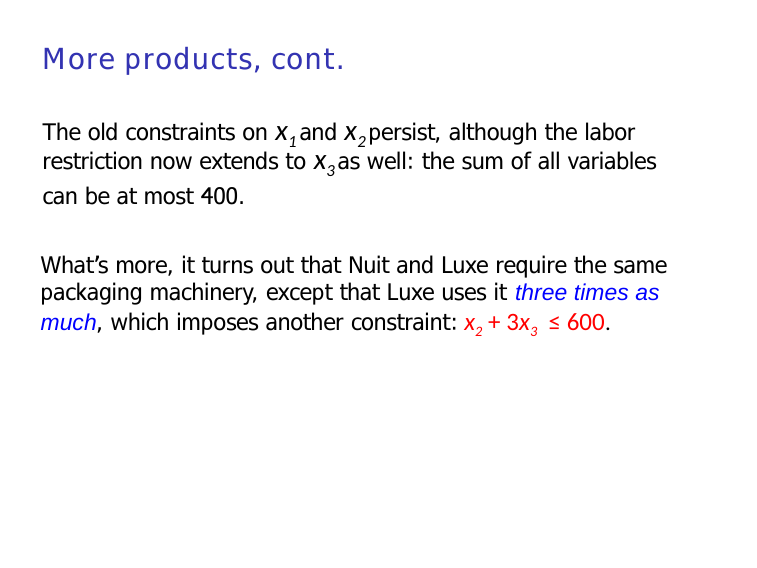

# More products, cont.
The old constraints on x1 and x2 persist, although the labor restriction now extends to x3 as well: the sum of all variables can be at most 400.

What’s more, it turns out that Nuit and Luxe require the same packaging machinery, except that Luxe uses it three times as much, which imposes another constraint: x2 + 3x3  ≤ 600.